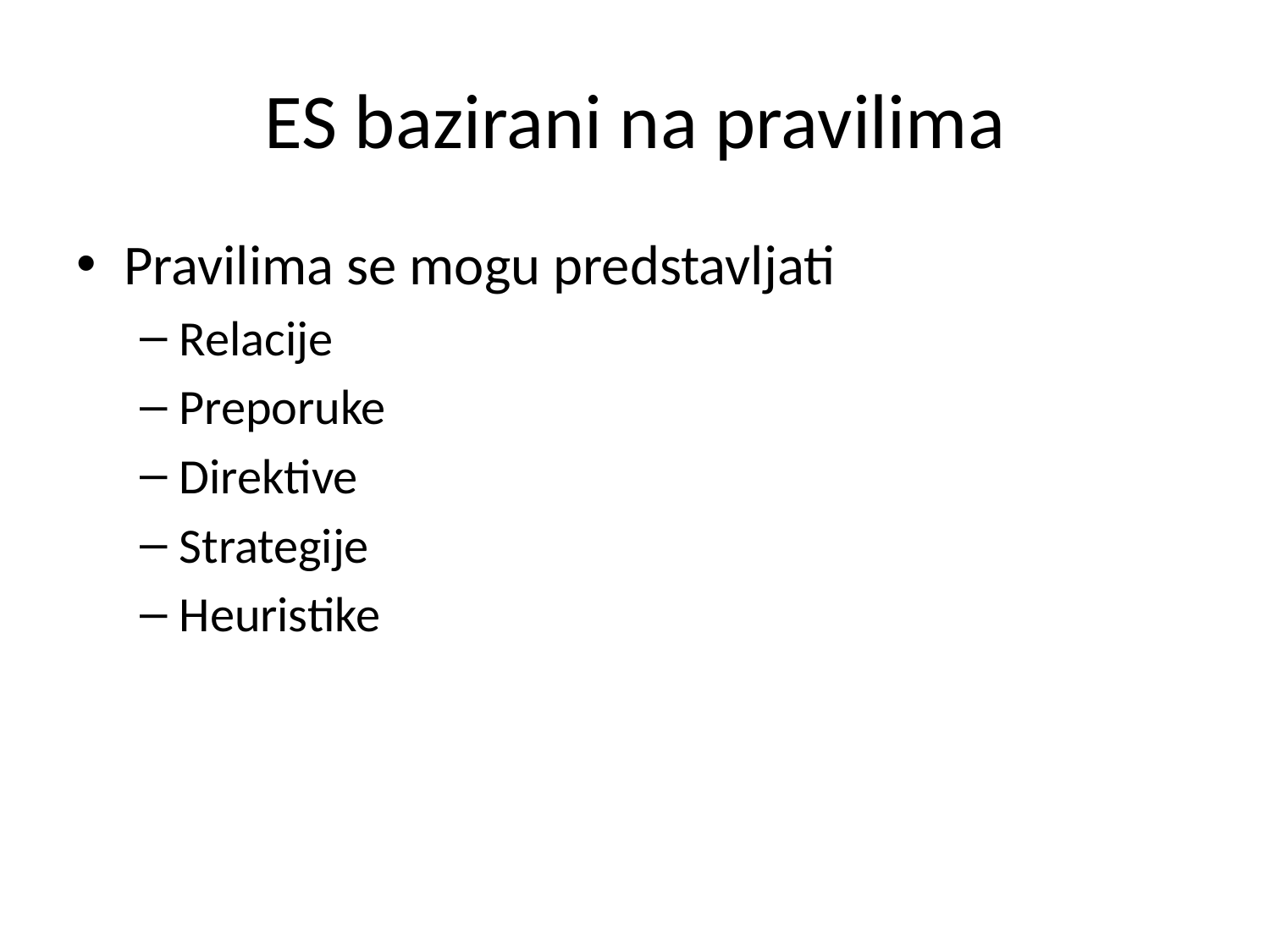

# ES bazirani na pravilima
Pravilima se mogu predstavljati
Relacije
Preporuke
Direktive
Strategije
Heuristike